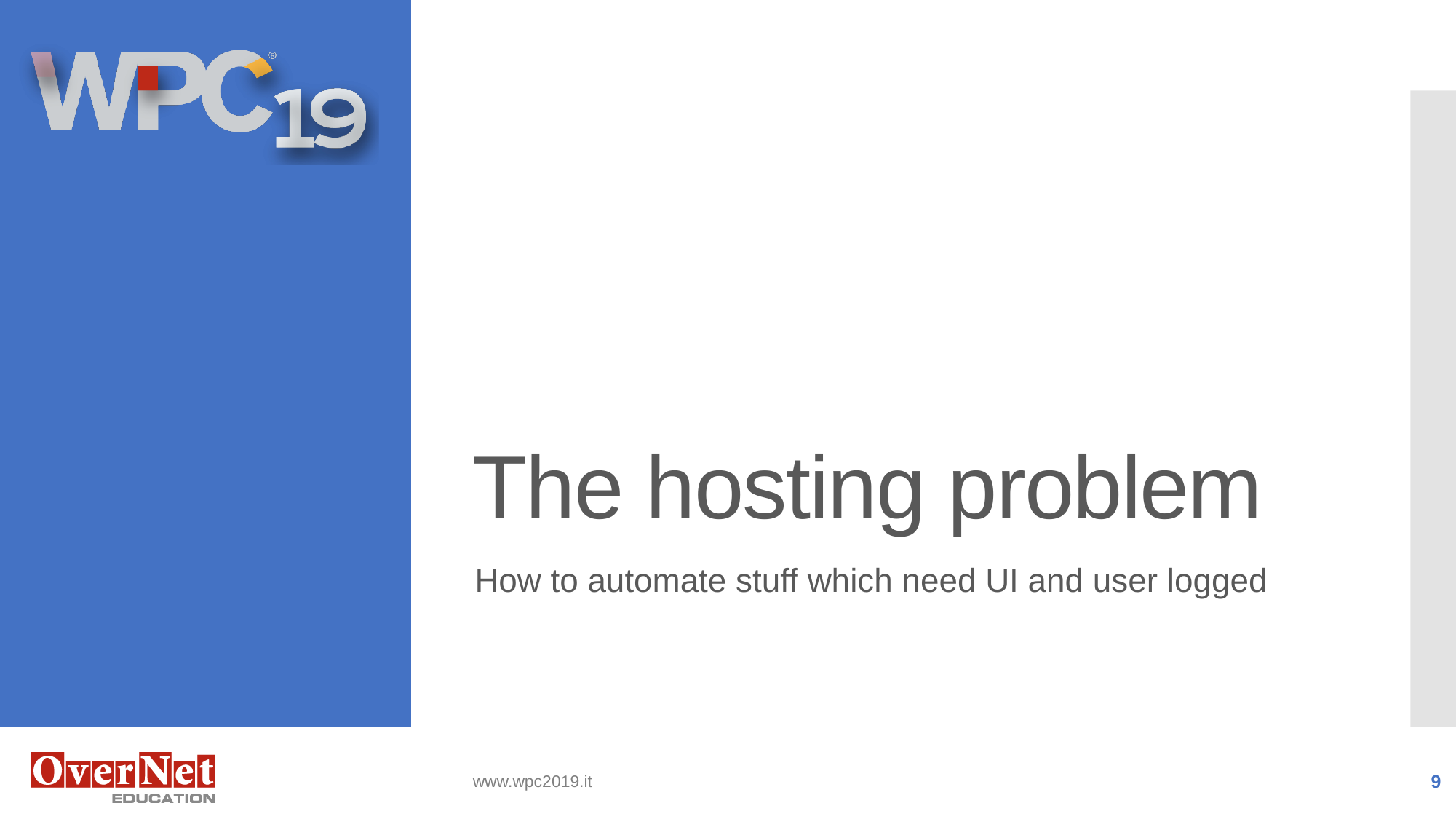

# The hosting problem
How to automate stuff which need UI and user logged
www.wpc2019.it
9